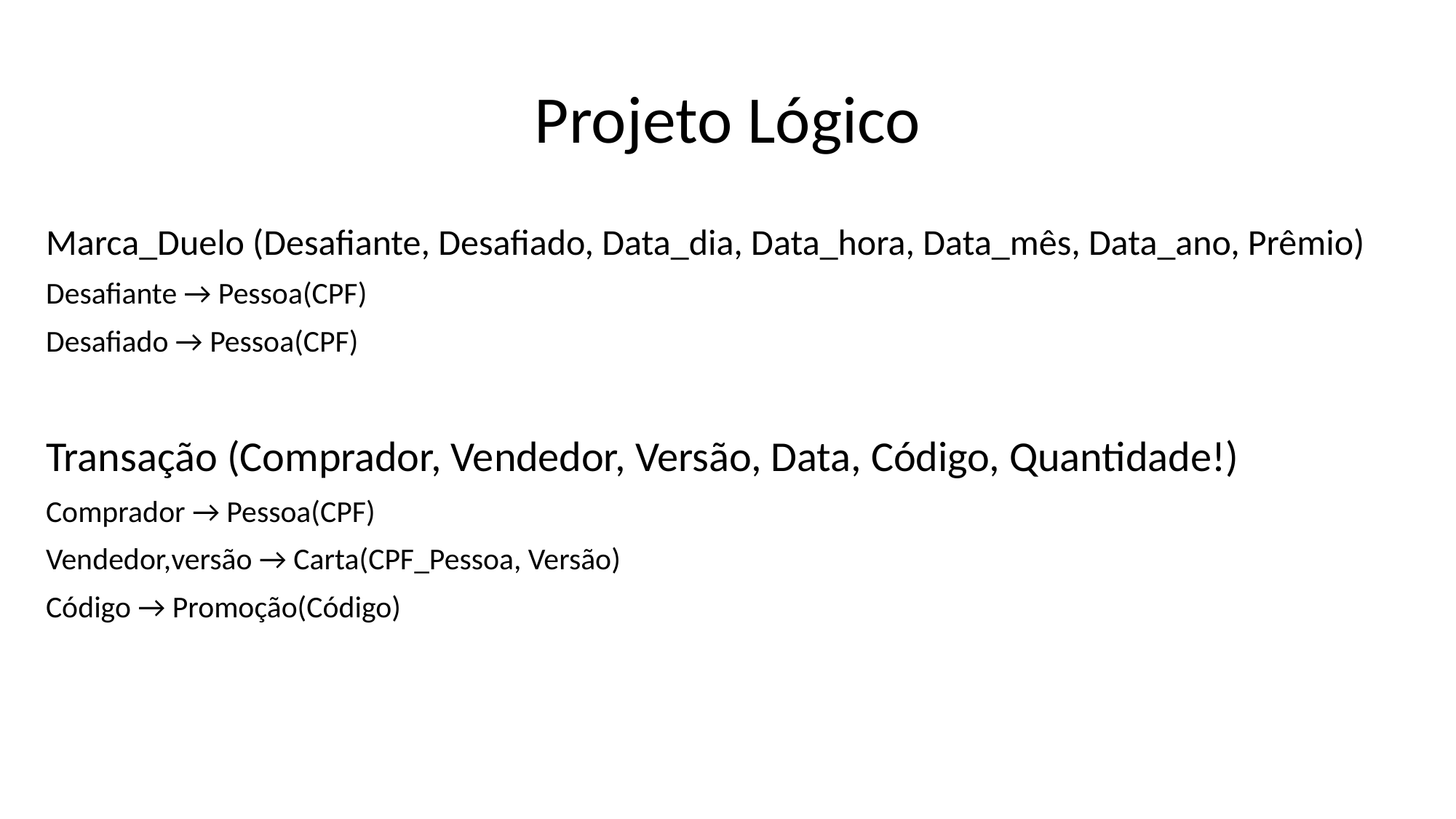

Projeto Lógico
Marca_Duelo (Desafiante, Desafiado, Data_dia, Data_hora, Data_mês, Data_ano, Prêmio)
Desafiante → Pessoa(CPF)
Desafiado → Pessoa(CPF)

Transação (Comprador, Vendedor, Versão, Data, Código, Quantidade!)
Comprador → Pessoa(CPF)
Vendedor,versão → Carta(CPF_Pessoa, Versão)
Código → Promoção(Código)